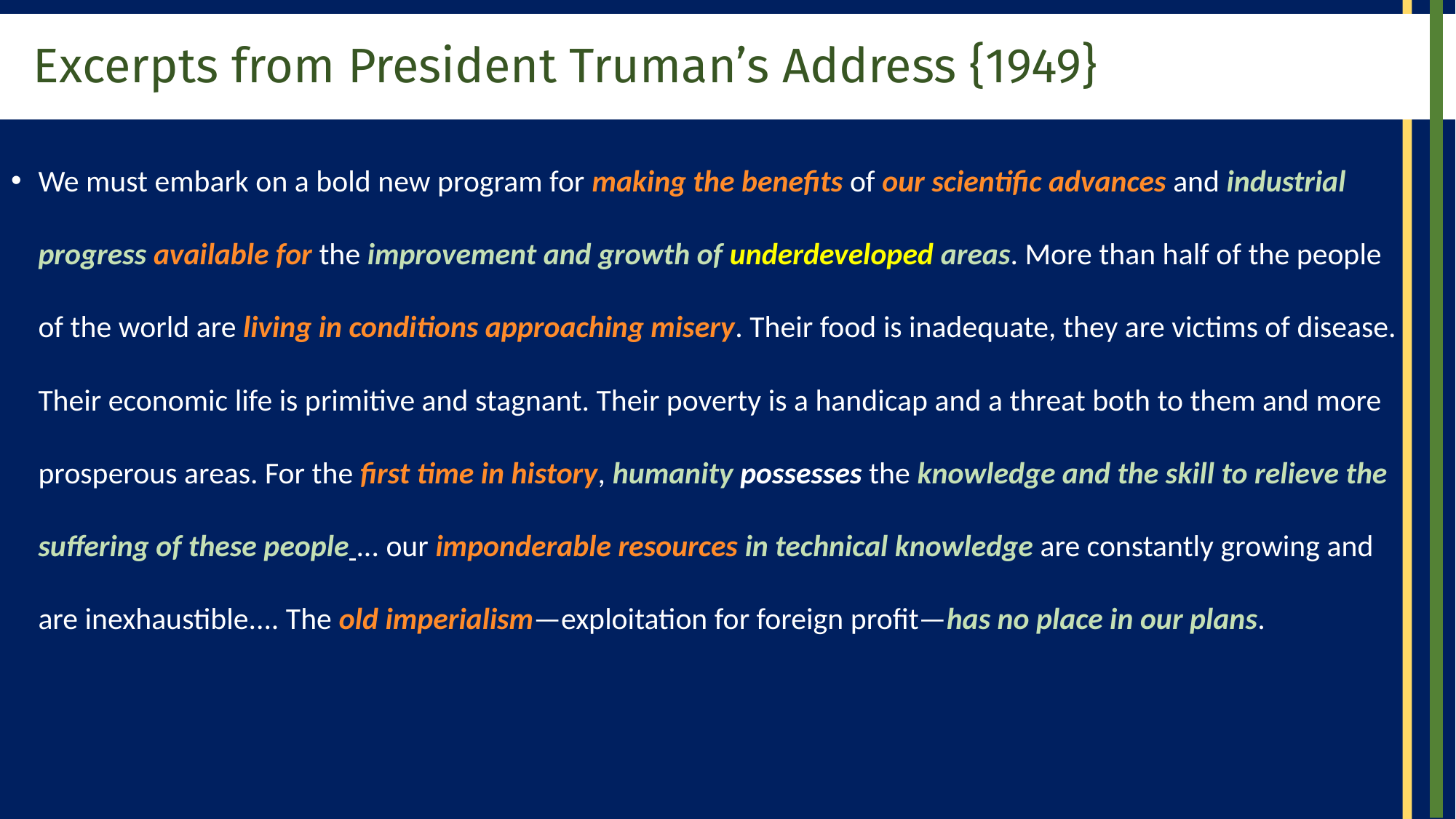

# Excerpts from President Truman’s Address {1949}
We must embark on a bold new program for making the benefits of our scientific advances and industrial progress available for the improvement and growth of underdeveloped areas. More than half of the people of the world are living in conditions approaching misery. Their food is inadequate, they are victims of disease. Their economic life is primitive and stagnant. Their poverty is a handicap and a threat both to them and more prosperous areas. For the first time in history, humanity possesses the knowledge and the skill to relieve the suffering of these people ... our imponderable resources in technical knowledge are constantly growing and are inexhaustible.... The old imperialism—exploitation for foreign profit—has no place in our plans.